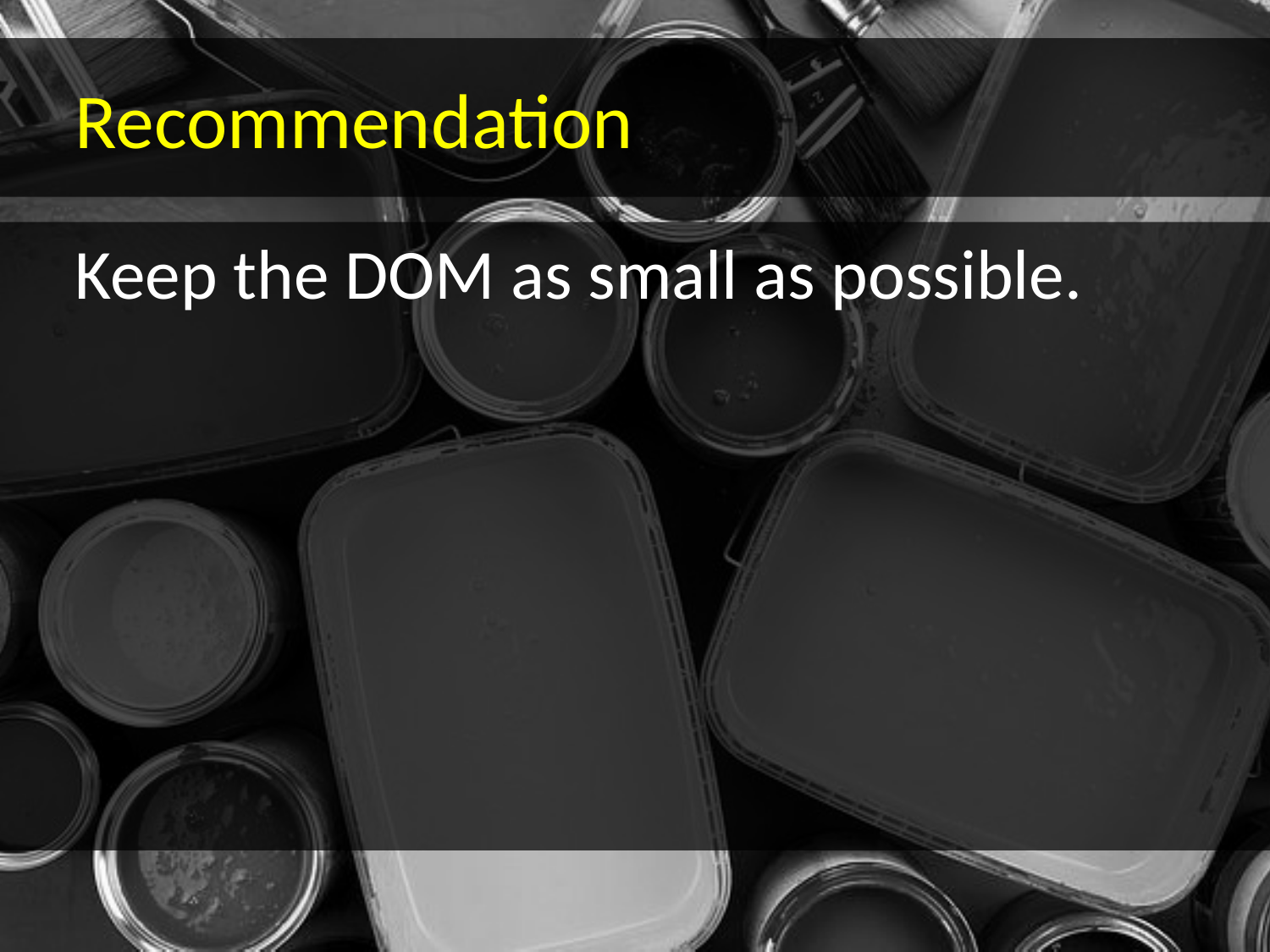

# Recommendation
Keep the DOM as small as possible.